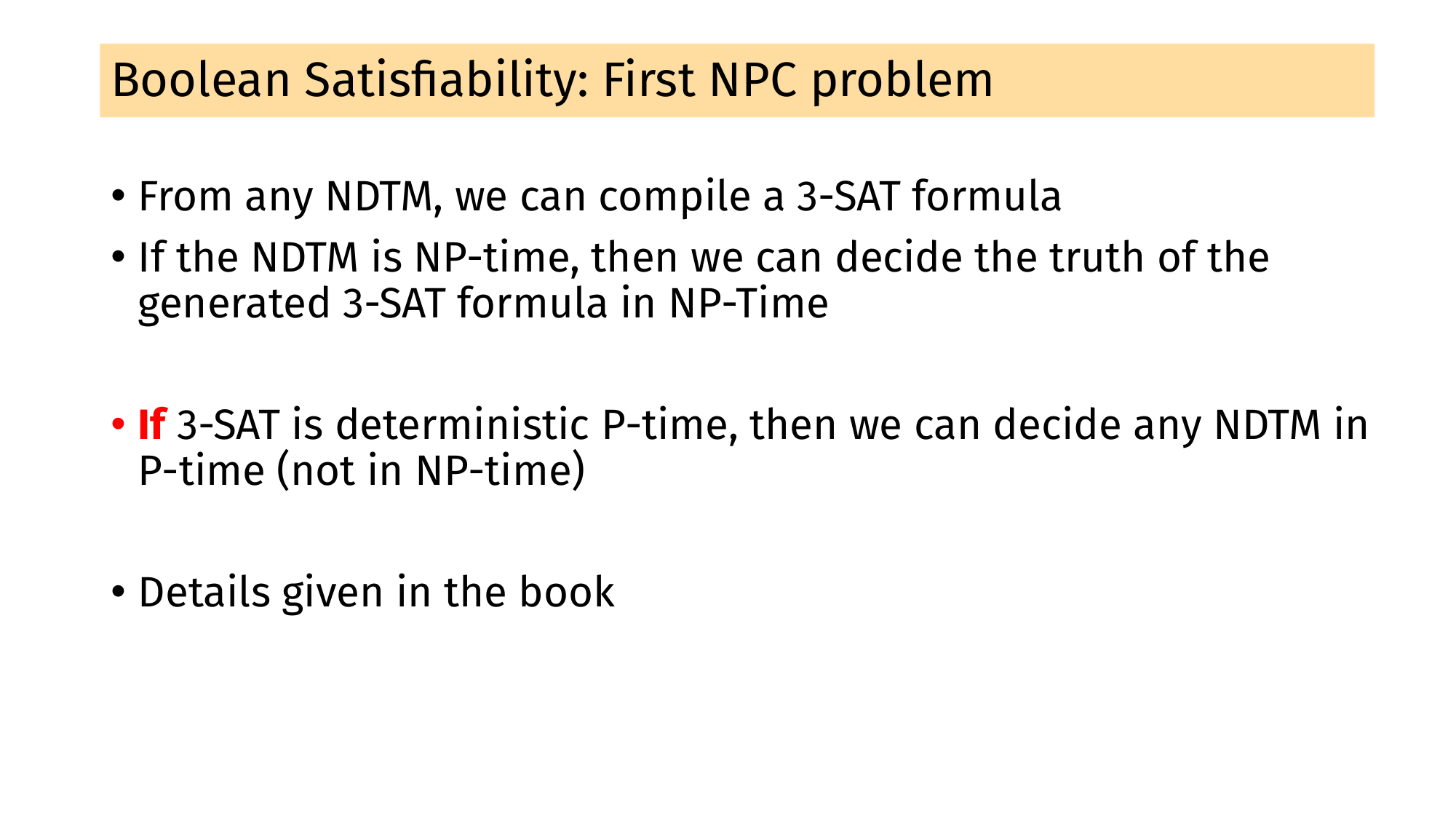

# Boolean Satisfiability: First NPC problem
From any NDTM, we can compile a 3-SAT formula
If the NDTM is NP-time, then we can decide the truth of the generated 3-SAT formula in NP-Time

If 3-SAT is deterministic P-time, then we can decide any NDTM in P-time (not in NP-time)

Details given in the book